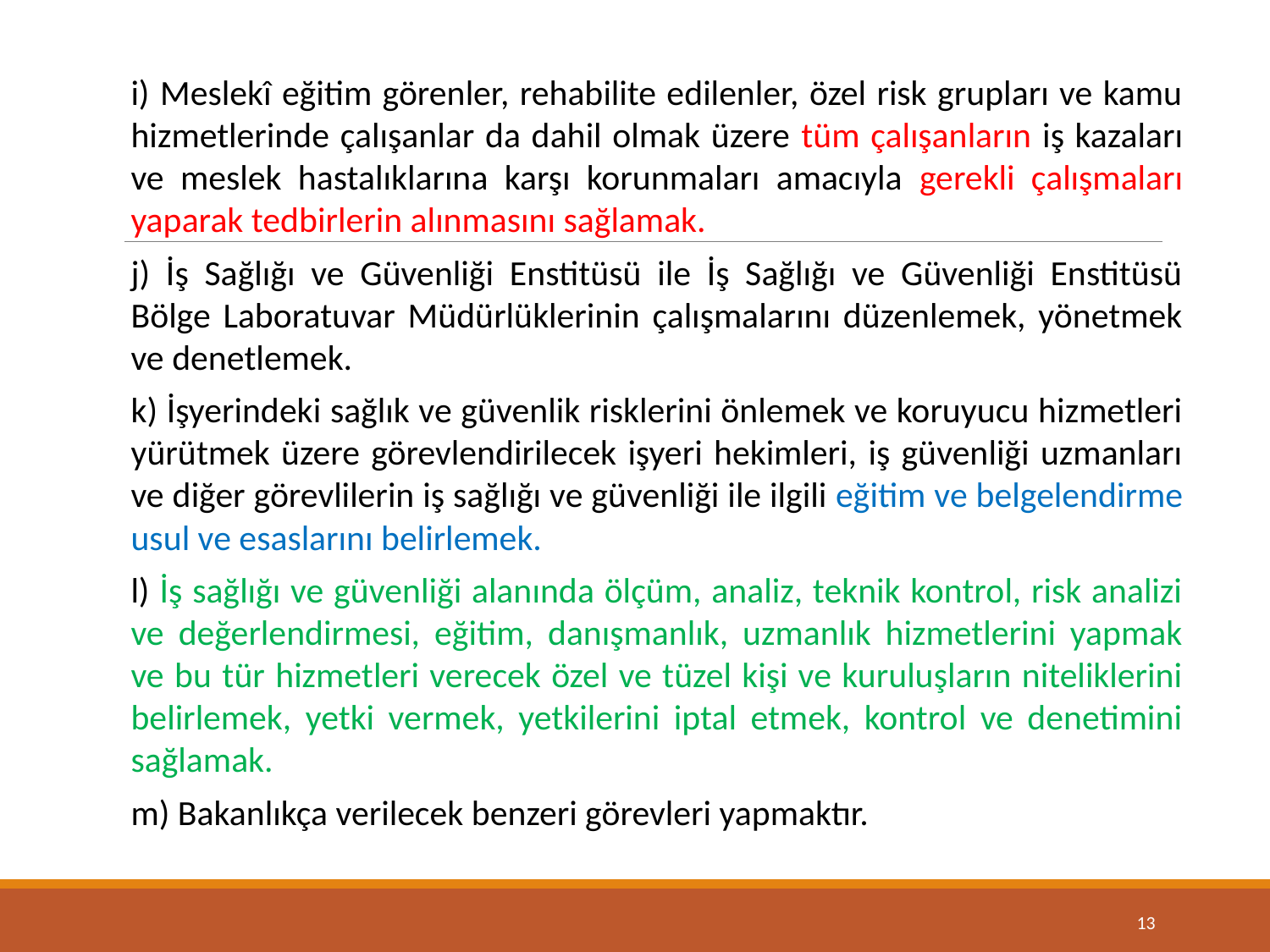

i) Meslekî eğitim görenler, rehabilite edilenler, özel risk grupları ve kamu hizmetlerinde çalışanlar da dahil olmak üzere tüm çalışanların iş kazaları ve meslek hastalıklarına karşı korunmaları amacıyla gerekli çalışmaları yaparak tedbirlerin alınmasını sağlamak.
j) İş Sağlığı ve Güvenliği Enstitüsü ile İş Sağlığı ve Güvenliği Enstitüsü Bölge Laboratuvar Müdürlüklerinin çalışmalarını düzenlemek, yönetmek ve denetlemek.
k) İşyerindeki sağlık ve güvenlik risklerini önlemek ve koruyucu hizmetleri yürütmek üzere görevlendirilecek işyeri hekimleri, iş güvenliği uzmanları ve diğer görevlilerin iş sağlığı ve güvenliği ile ilgili eğitim ve belgelendirme usul ve esaslarını belirlemek.
l) İş sağlığı ve güvenliği alanında ölçüm, analiz, teknik kontrol, risk analizi ve değerlendirmesi, eğitim, danışmanlık, uzmanlık hizmetlerini yapmak ve bu tür hizmetleri verecek özel ve tüzel kişi ve kuruluşların niteliklerini belirlemek, yetki vermek, yetkilerini iptal etmek, kontrol ve denetimini sağlamak.
m) Bakanlıkça verilecek benzeri görevleri yapmaktır.
13